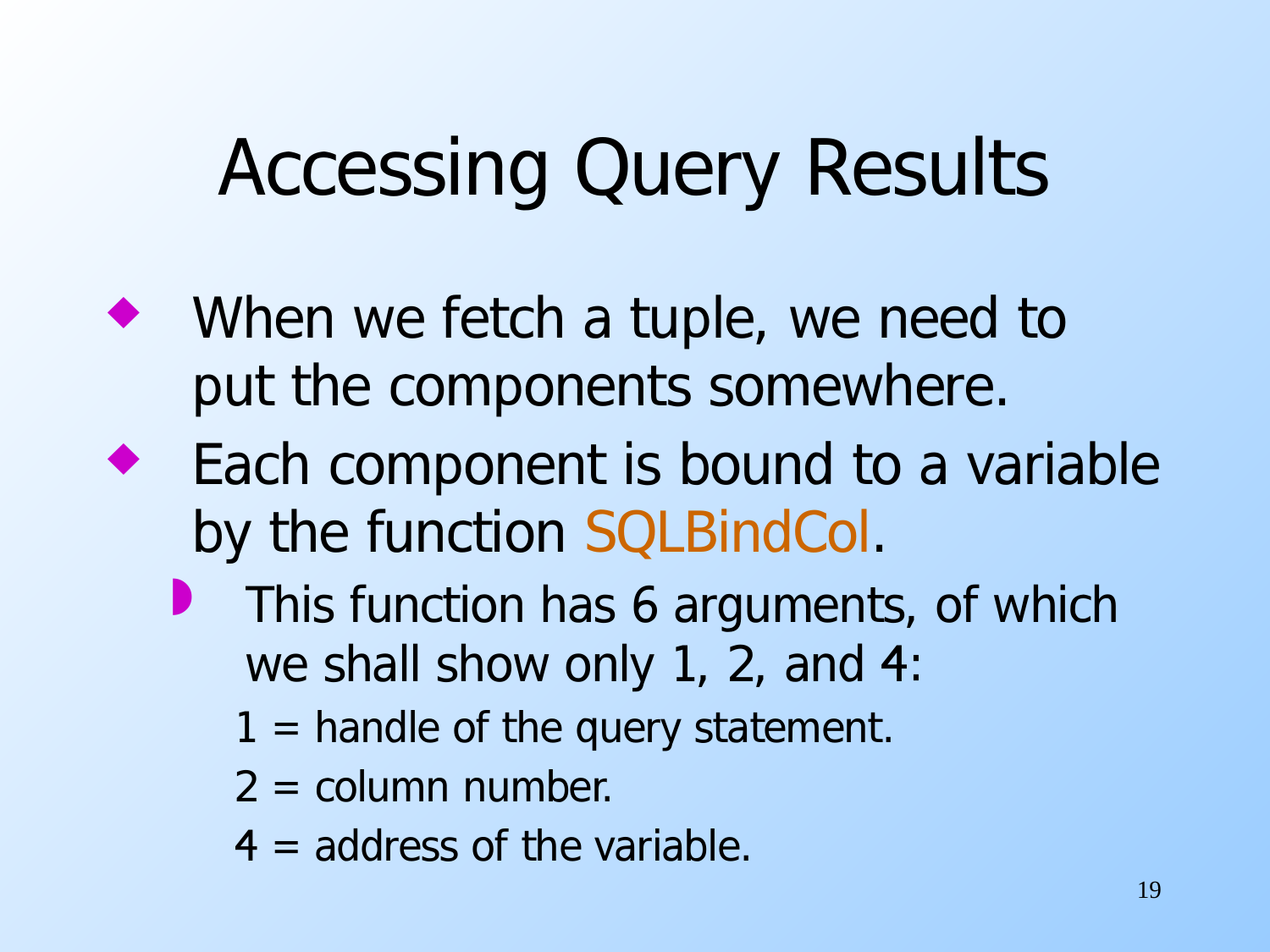

# Accessing Query Results
When we fetch a tuple, we need to put the components somewhere.
Each component is bound to a variable by the function SQLBindCol.
This function has 6 arguments, of which we shall show only 1, 2, and 4:
1 = handle of the query statement.
2 = column number.
4 = address of the variable.
19